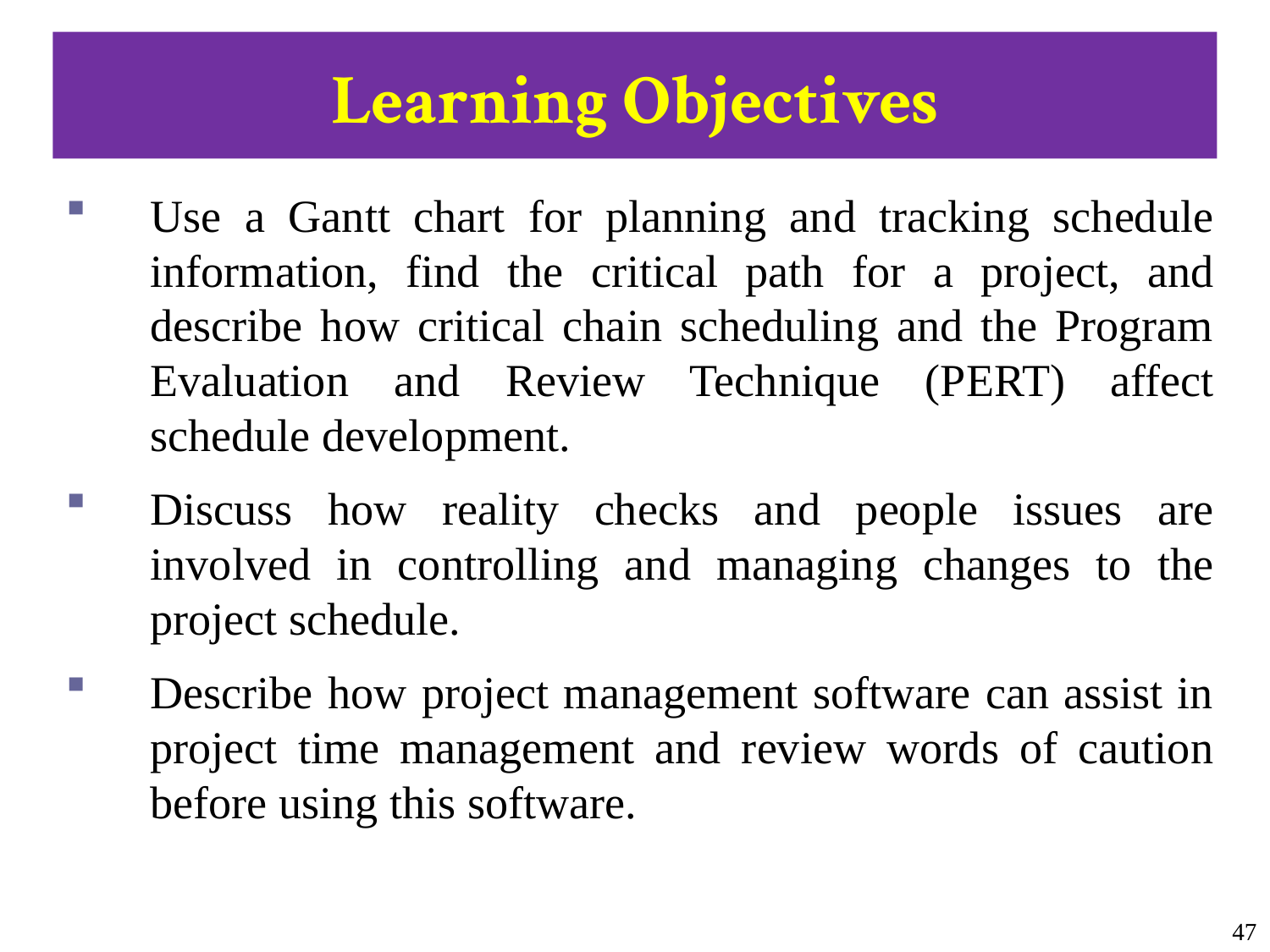

# Learning Objectives
Use a Gantt chart for planning and tracking schedule information, find the critical path for a project, and describe how critical chain scheduling and the Program Evaluation and Review Technique (PERT) affect schedule development.
Discuss how reality checks and people issues are involved in controlling and managing changes to the project schedule.
Describe how project management software can assist in project time management and review words of caution before using this software.

47